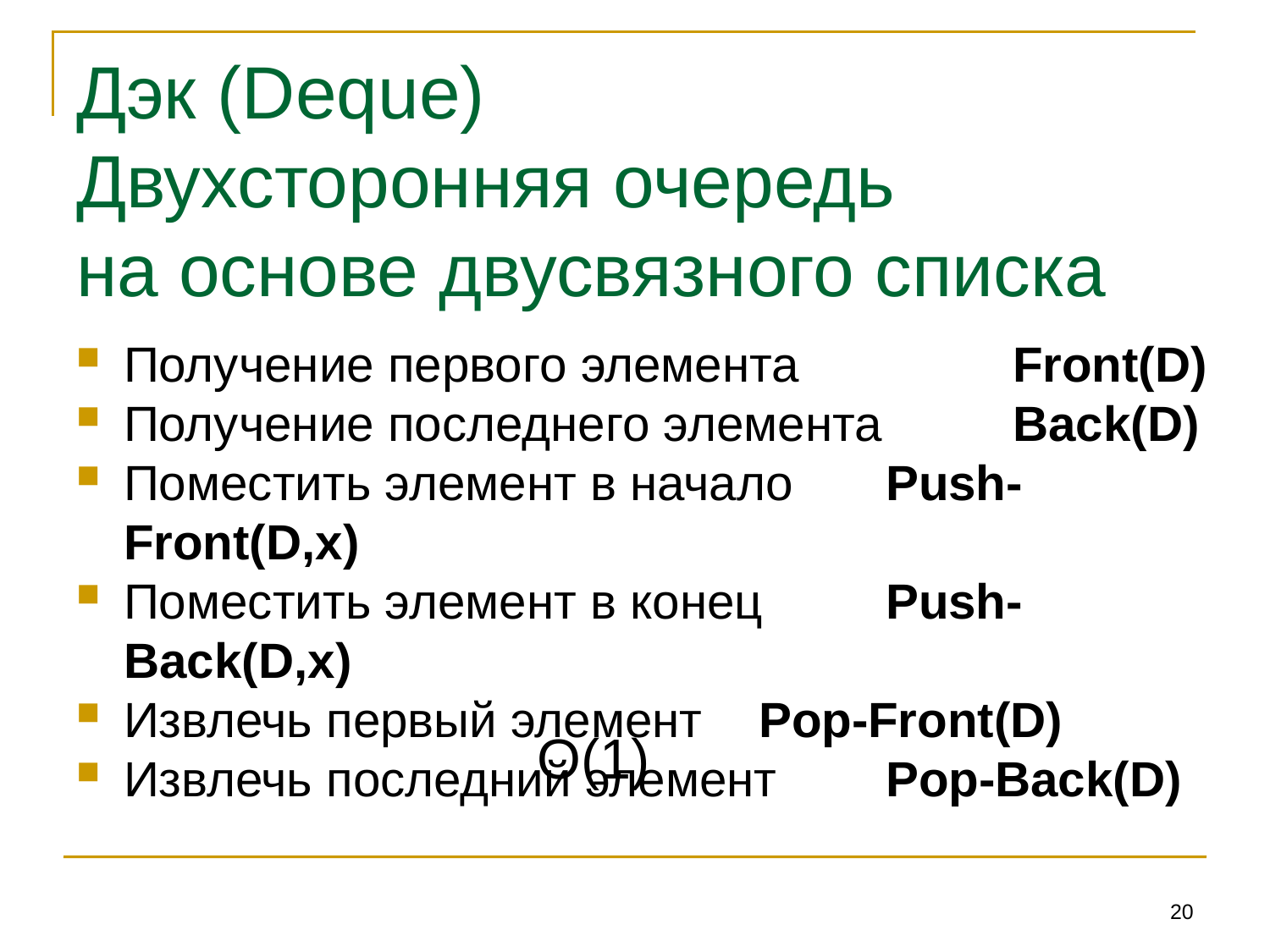

# Дэк (Deque) Двухсторонняя очередь на основе двусвязного списка
Получение первого элемента 		Front(D)
Получение последнего элемента  	Back(D)
Поместить элемент в начало 	Push-Front(D,x)
Поместить элемент в конец	Push-Back(D,x)
Извлечь первый элемент 	Pop-Front(D)
Извлечь последний элемент	Pop-Back(D)
O(1)
20